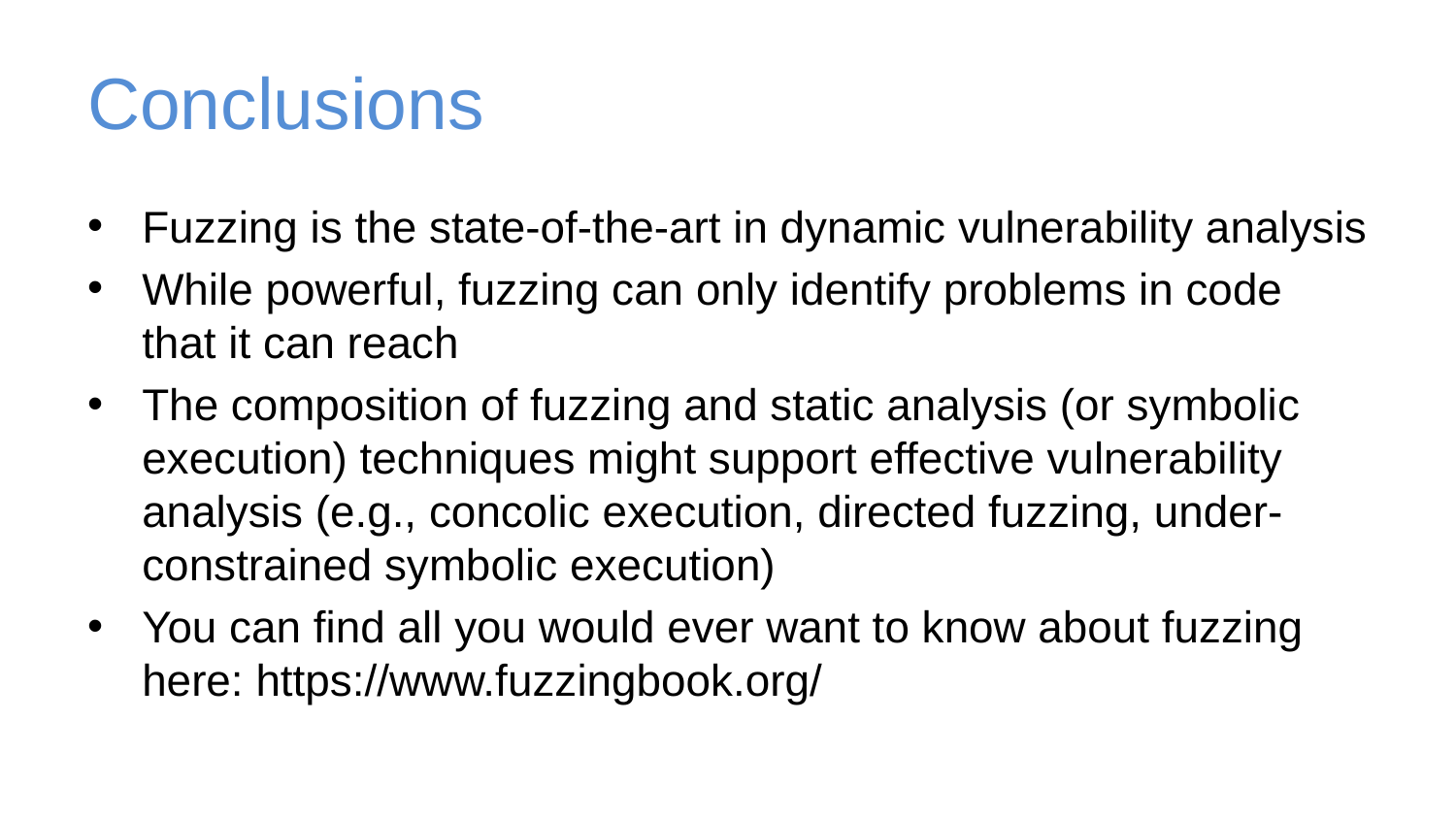

# Conclusions
Fuzzing is the state-of-the-art in dynamic vulnerability analysis
While powerful, fuzzing can only identify problems in code that it can reach
The composition of fuzzing and static analysis (or symbolic execution) techniques might support effective vulnerability analysis (e.g., concolic execution, directed fuzzing, under-constrained symbolic execution)
You can find all you would ever want to know about fuzzing here: https://www.fuzzingbook.org/